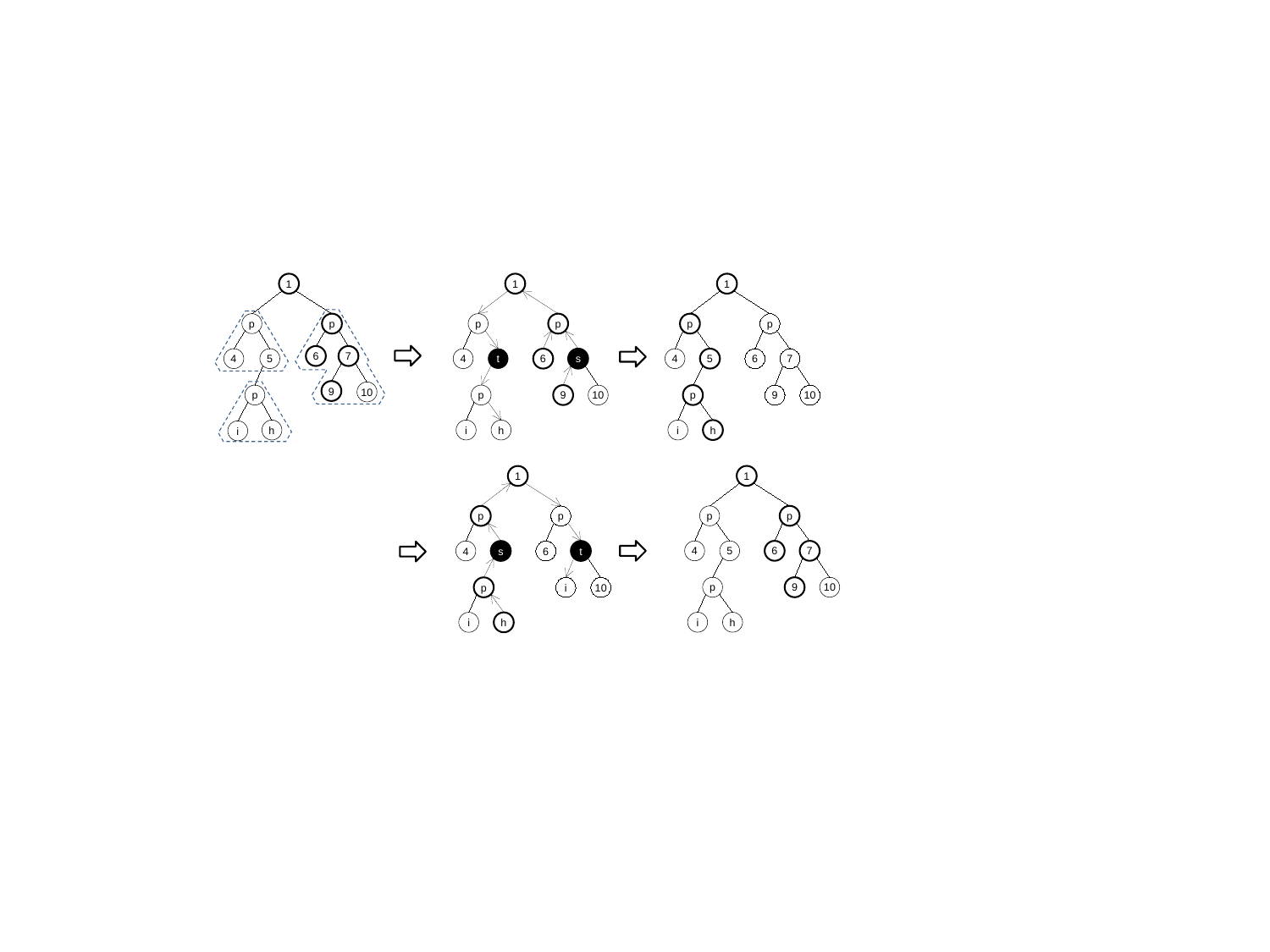

1
1
1

p
p
p
p
p
p

6
7

4
5
4
t
6
s
4
5
6
7
9

10
p
p
9
10
p
9
10
h
i
h
i
h
i
1
1
p
p
p
p

4
5
6
7
4
s
6
t

p
9
10
p
i
10
i
h
i
h